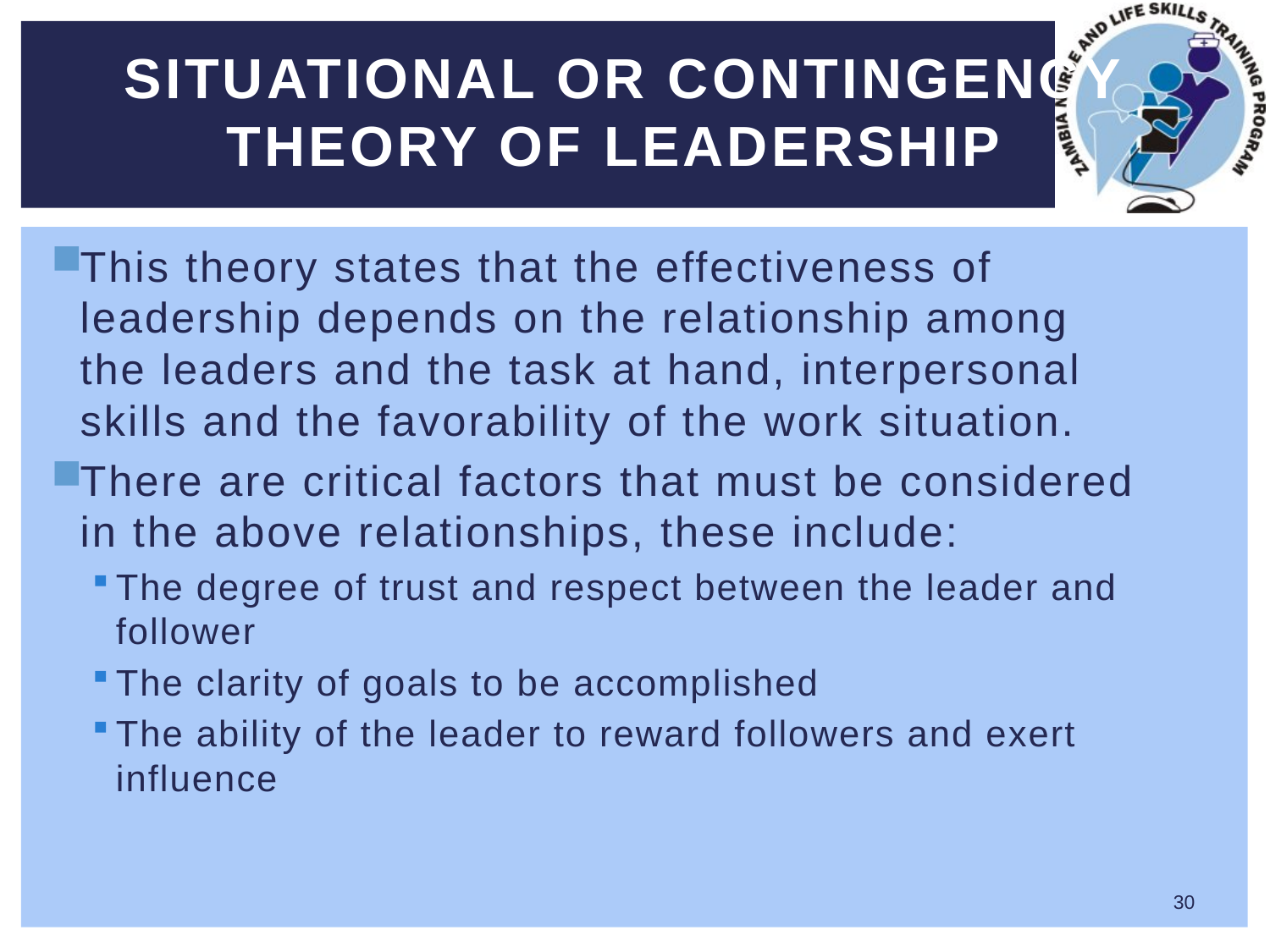

# Situational or Contingency Theory of Leadership
This theory states that the effectiveness of leadership depends on the relationship among the leaders and the task at hand, interpersonal skills and the favorability of the work situation.
There are critical factors that must be considered in the above relationships, these include:
The degree of trust and respect between the leader and follower
The clarity of goals to be accomplished
The ability of the leader to reward followers and exert influence

30